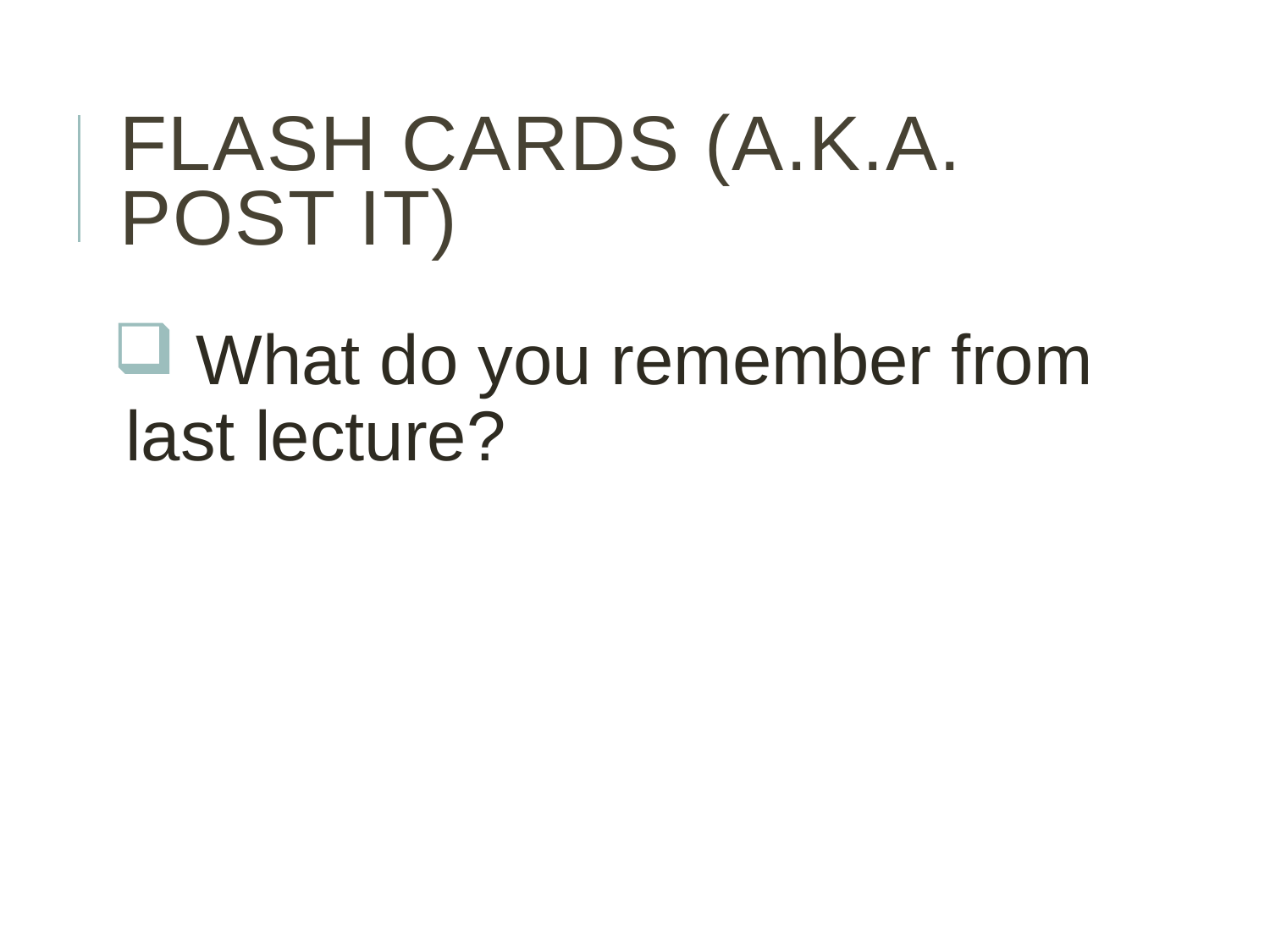

# Flash Cards (a.k.a. Post It)
 What do you remember from last lecture?